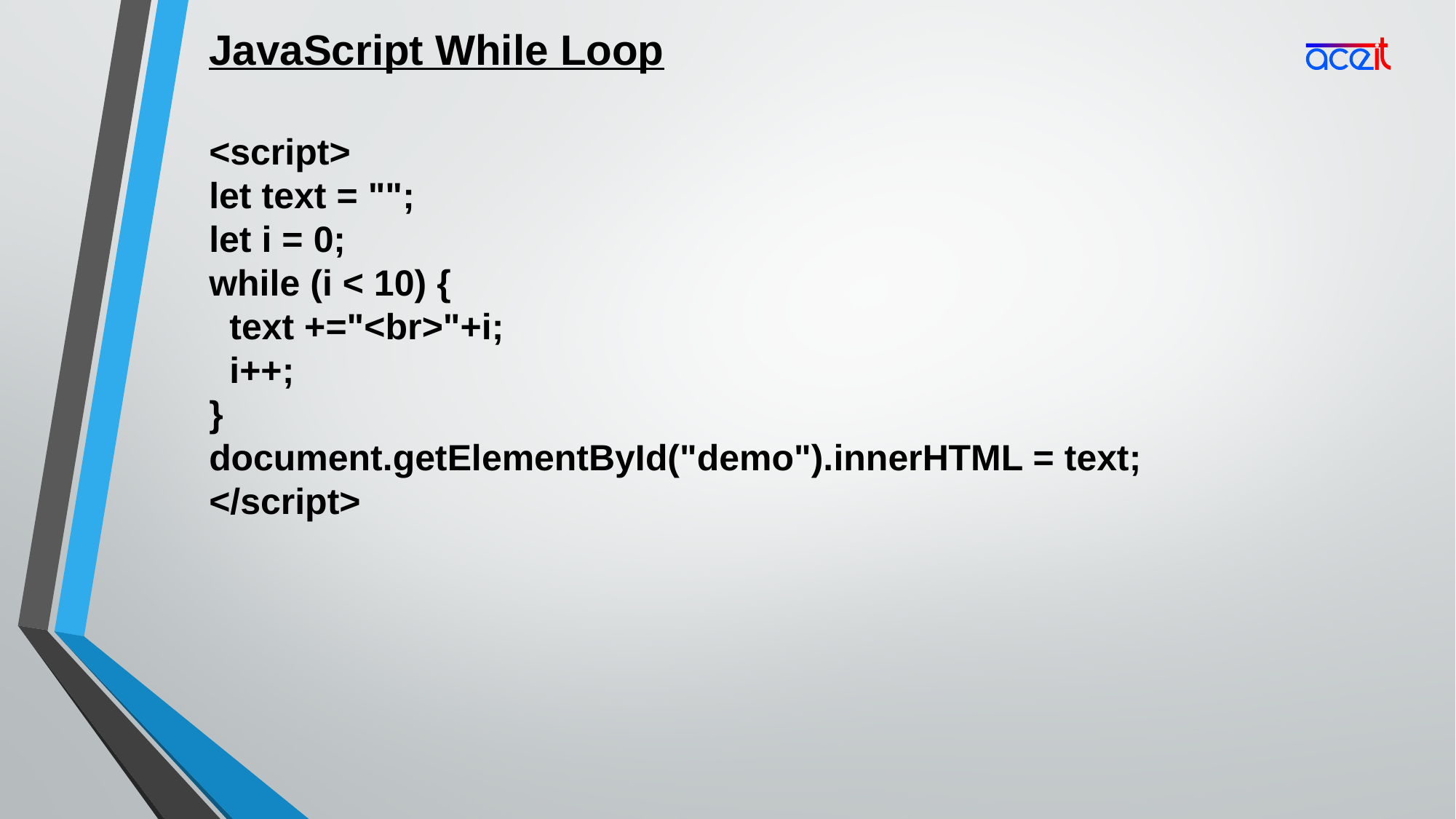

JavaScript While Loop

<script>
let text = "";
let i = 0;
while (i < 10) {
  text +="<br>"+i;
  i++;
}
document.getElementById("demo").innerHTML = text;
</script>